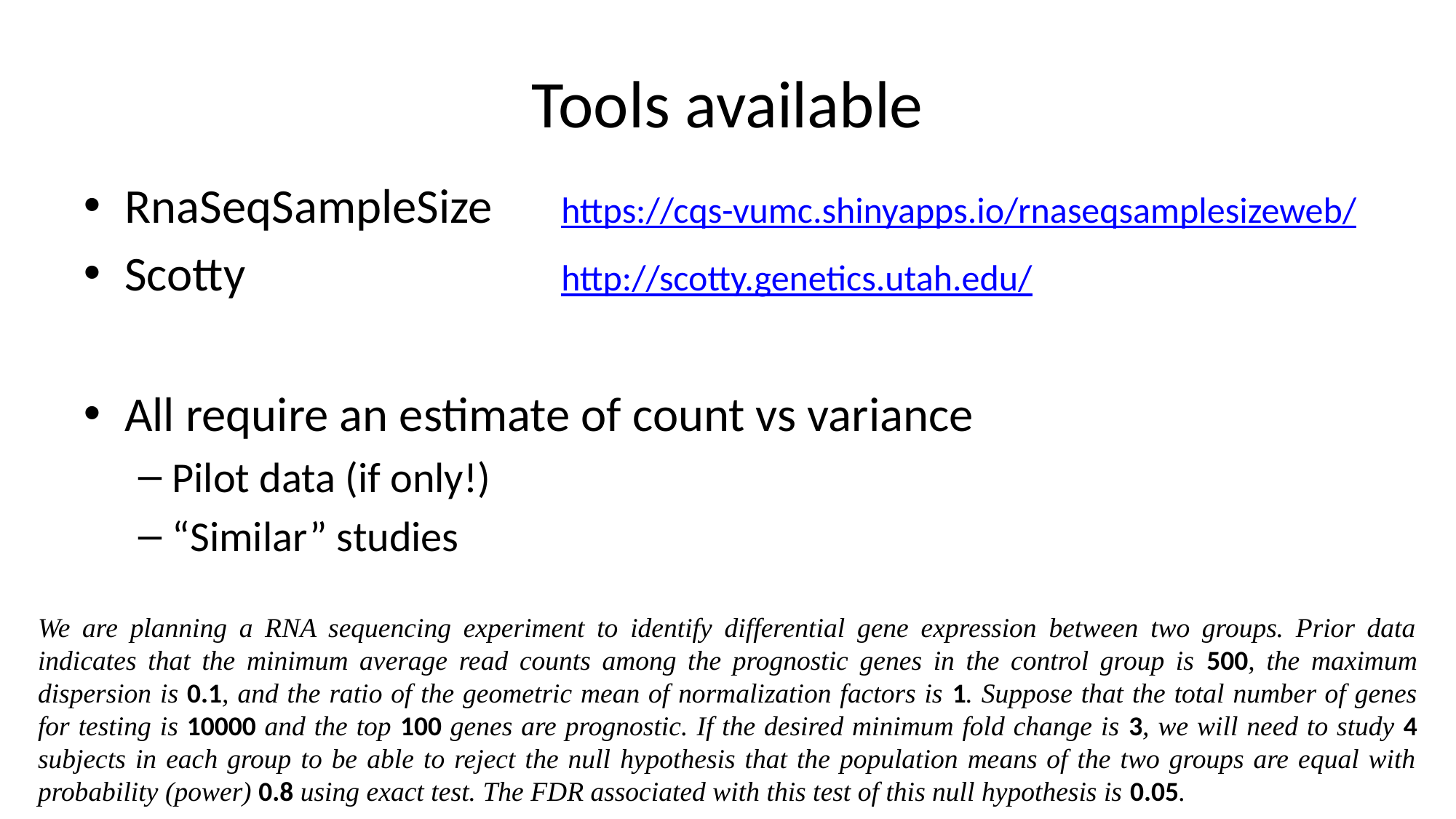

# Tools available
RnaSeqSampleSize	https://cqs-vumc.shinyapps.io/rnaseqsamplesizeweb/
Scotty  			http://scotty.genetics.utah.edu/

All require an estimate of count vs variance
Pilot data (if only!)
“Similar” studies
We are planning a RNA sequencing experiment to identify differential gene expression between two groups. Prior data indicates that the minimum average read counts among the prognostic genes in the control group is 500, the maximum dispersion is 0.1, and the ratio of the geometric mean of normalization factors is 1. Suppose that the total number of genes for testing is 10000 and the top 100 genes are prognostic. If the desired minimum fold change is 3, we will need to study 4 subjects in each group to be able to reject the null hypothesis that the population means of the two groups are equal with probability (power) 0.8 using exact test. The FDR associated with this test of this null hypothesis is 0.05.